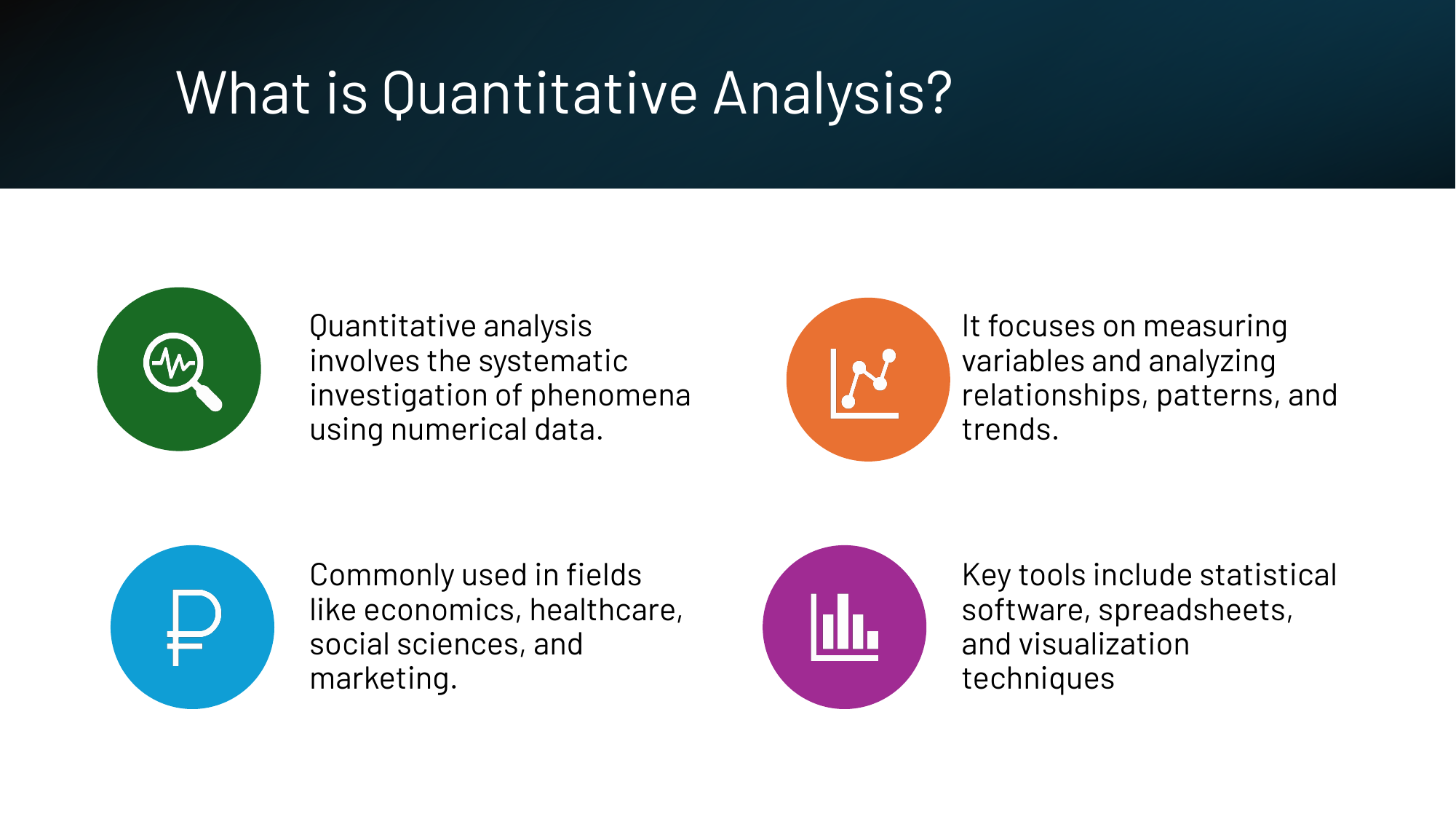

# What is Quantitative Analysis?
Quantitative analysis involves the systematic investigation of phenomena using numerical data.
It focuses on measuring variables and analyzing relationships, patterns, and trends.
Commonly used in fields like economics, healthcare, social sciences, and marketing.
Key tools include statistical software, spreadsheets, and visualization techniques